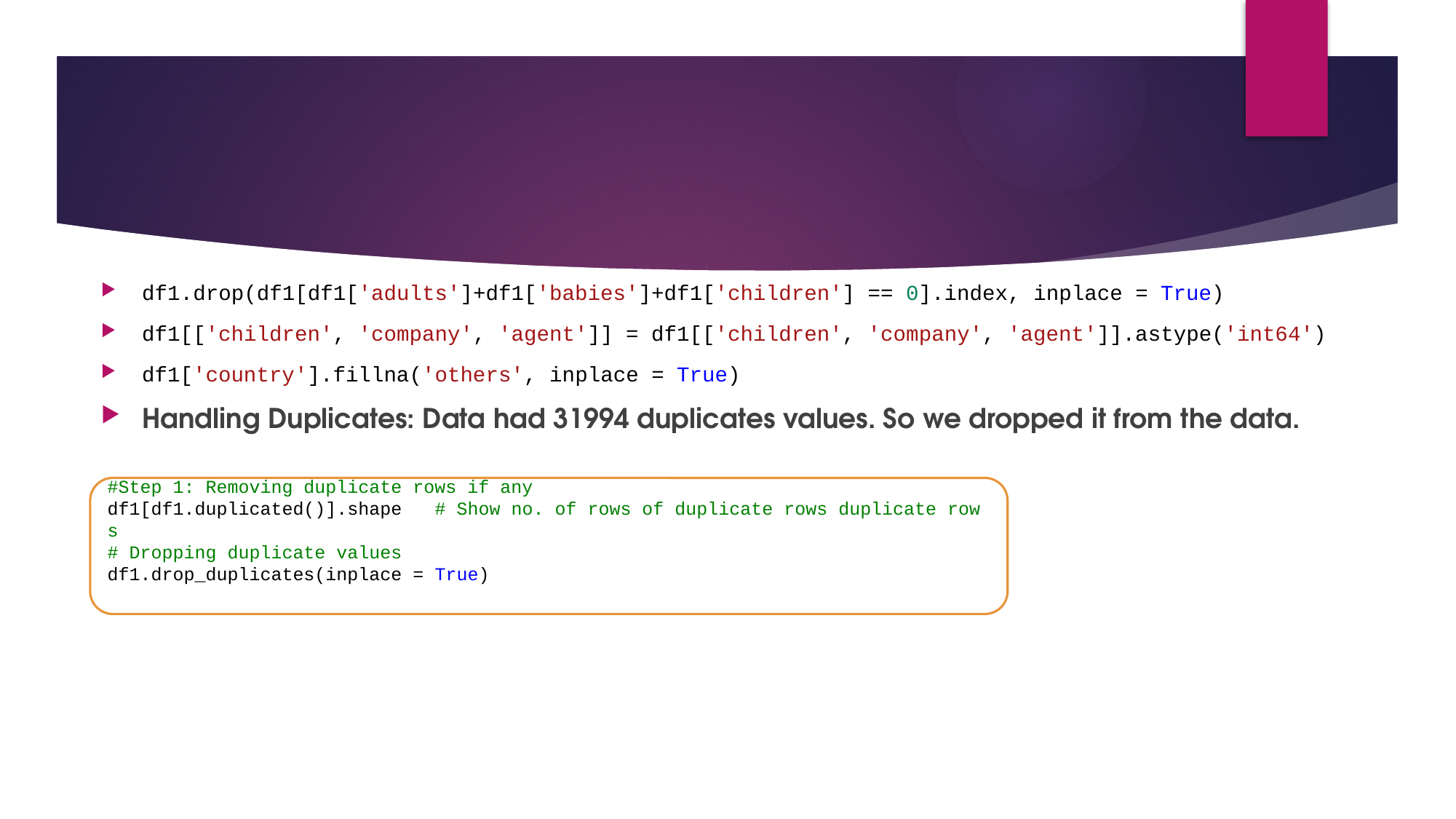

df1.drop(df1[df1['adults']+df1['babies']+df1['children'] == 0].index, inplace = True)
df1[['children', 'company', 'agent']] = df1[['children', 'company', 'agent']].astype('int64')
df1['country'].fillna('others', inplace = True)
Handling Duplicates: Data had 31994 duplicates values. So we dropped it from the data.

#Step 1: Removing duplicate rows if any
df1[df1.duplicated()].shape   # Show no. of rows of duplicate rows duplicate rows
# Dropping duplicate values
df1.drop_duplicates(inplace = True)